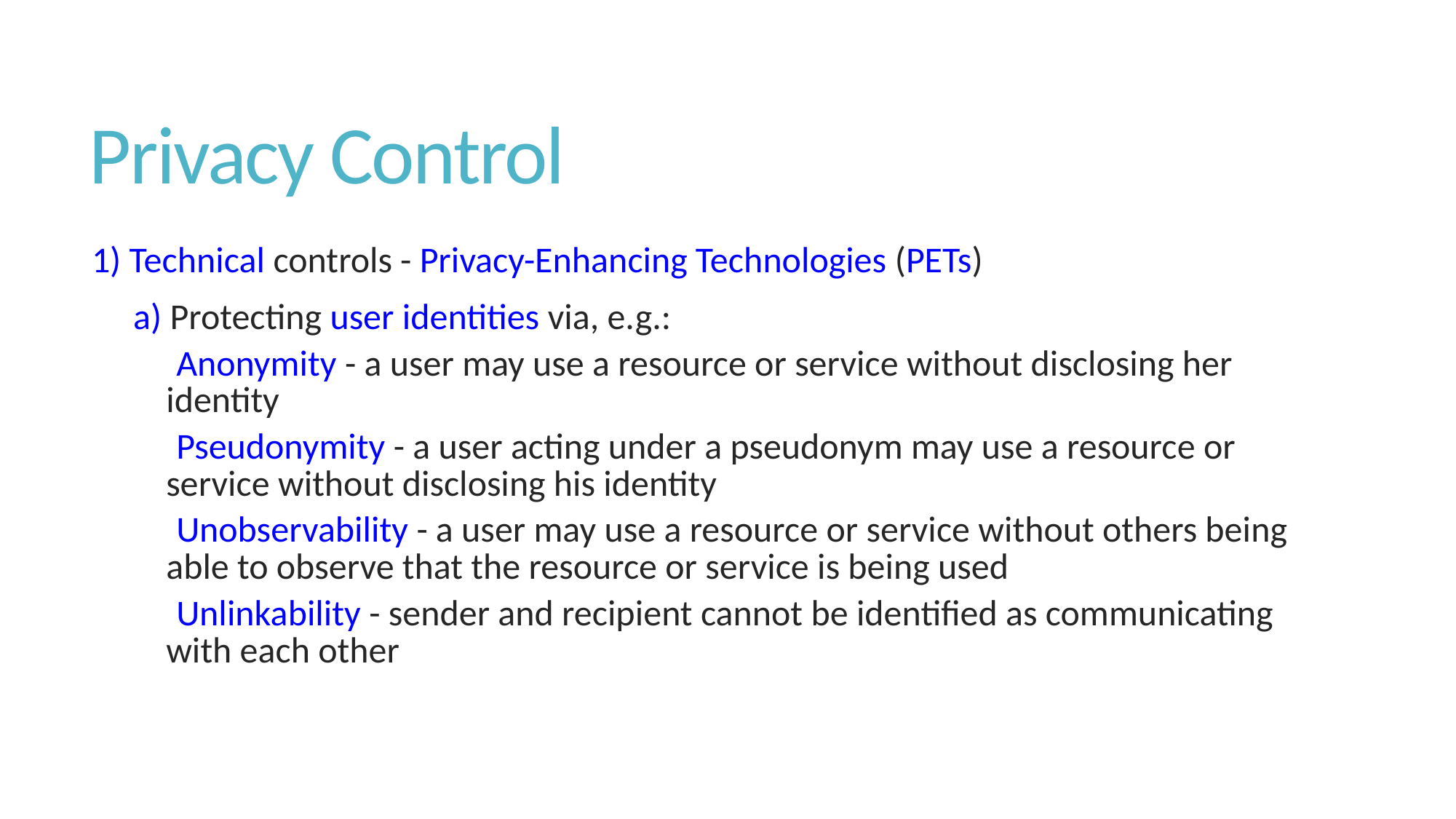

# Privacy Control
1) Technical controls - Privacy-Enhancing Technologies (PETs)
a) Protecting user identities via, e.g.:
Anonymity - a user may use a resource or service without disclosing her identity
Pseudonymity - a user acting under a pseudonym may use a resource or service without disclosing his identity
Unobservability - a user may use a resource or service without others being able to observe that the resource or service is being used
Unlinkability - sender and recipient cannot be identified as communicating with each other